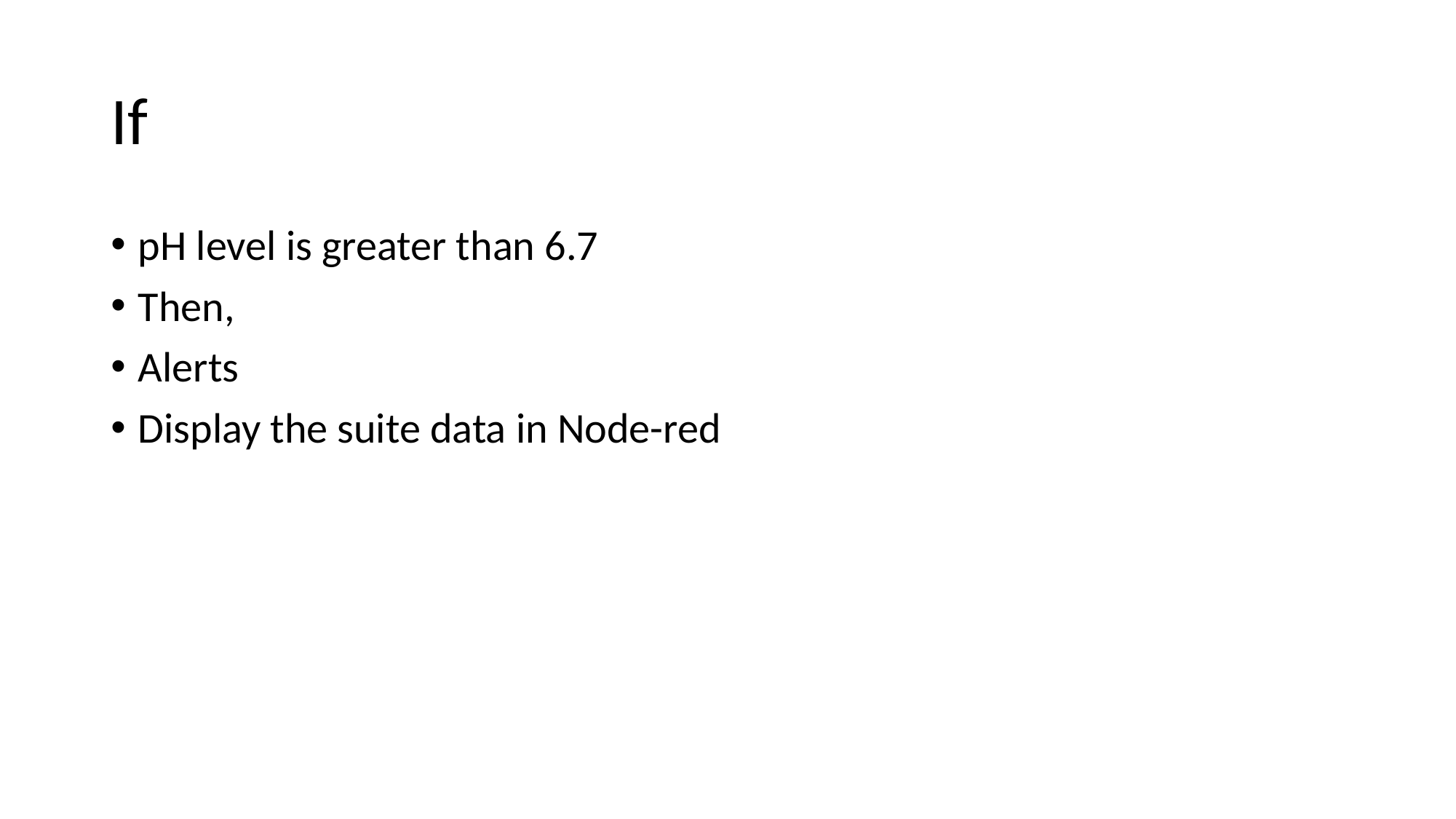

# If
pH level is greater than 6.7
Then,
Alerts
Display the suite data in Node-red